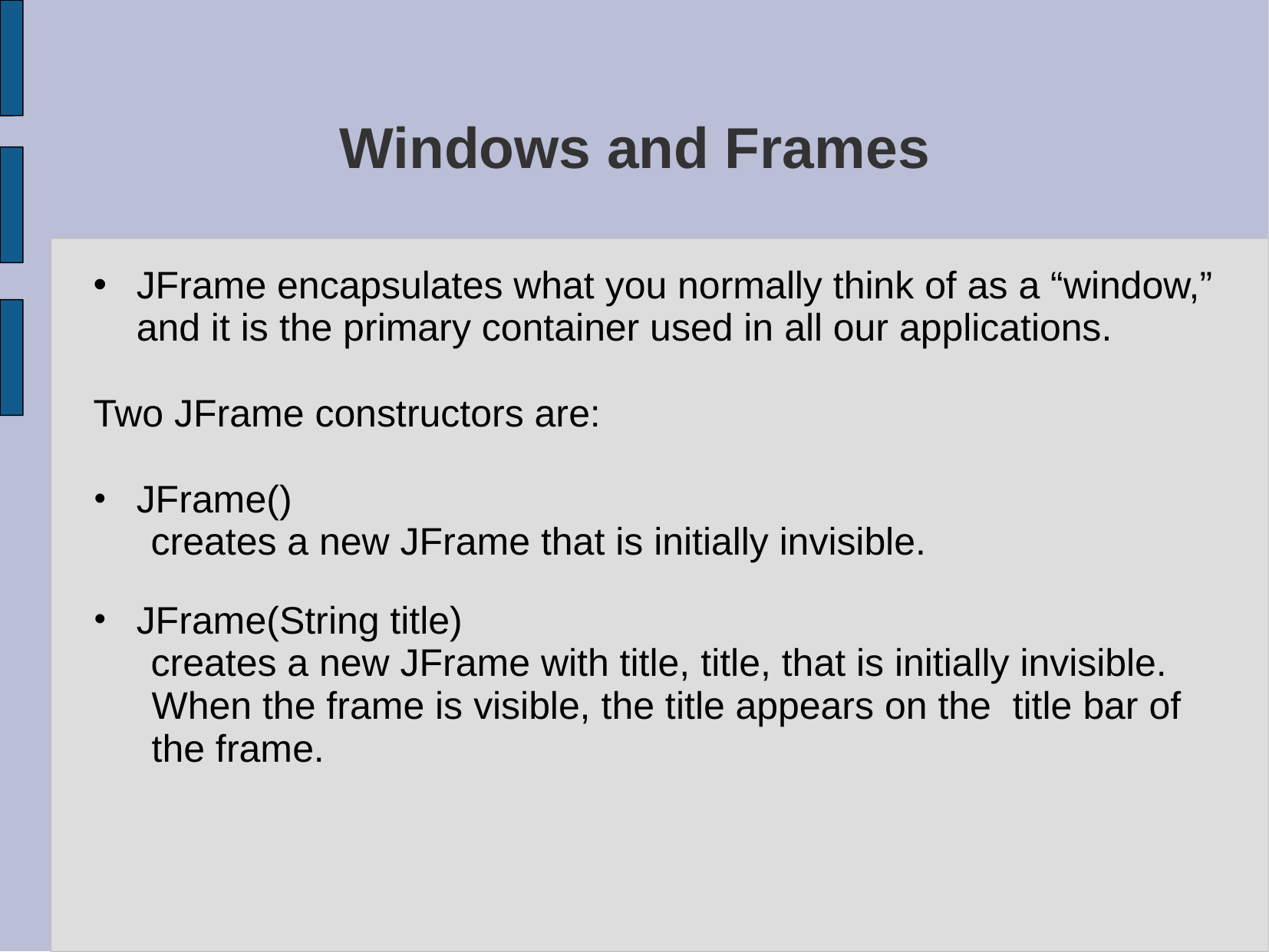

# Windows and Frames
JFrame encapsulates what you normally think of as a “window,” and it is the primary container used in all our applications.

Two JFrame constructors are:

JFrame()
creates a new JFrame that is initially invisible.
JFrame(String title)
creates a new JFrame with title, title, that is initially invisible.  When the frame is visible, the title appears on the  title bar of the frame.